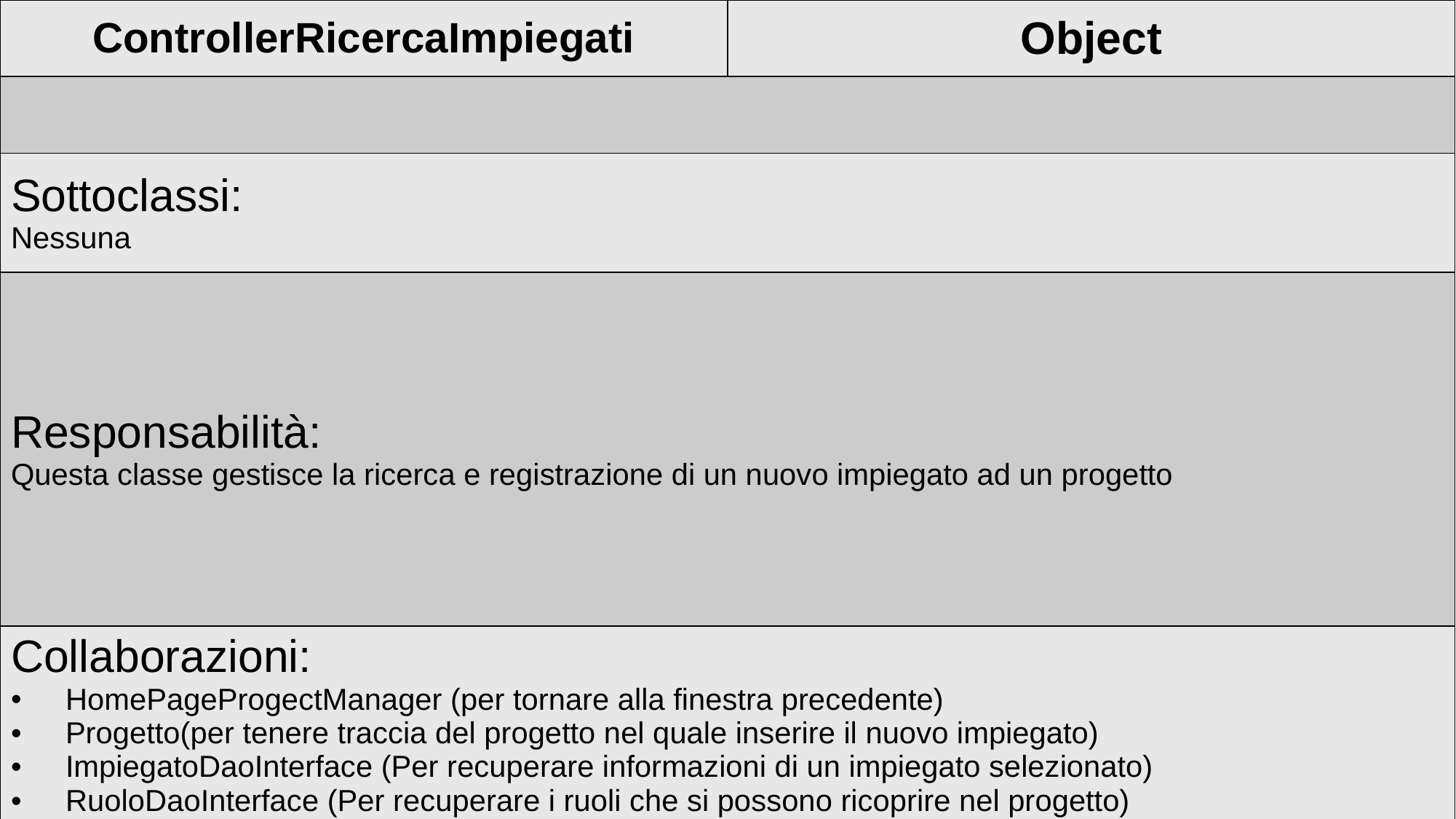

| ControllerRicercaImpiegati | Object |
| --- | --- |
|  |  |
| Sottoclassi: Nessuna |  |
| Responsabilità: Questa classe gestisce la ricerca e registrazione di un nuovo impiegato ad un progetto |  |
| Collaborazioni: HomePageProgectManager (per tornare alla finestra precedente) Progetto(per tenere traccia del progetto nel quale inserire il nuovo impiegato) ImpiegatoDaoInterface (Per recuperare informazioni di un impiegato selezionato) RuoloDaoInterface (Per recuperare i ruoli che si possono ricoprire nel progetto) TitoloDaoInterface (Per recuperare i titoli delle skill, selezionate dal project manager, che deve avere un impiegato) ProgettoDaoInterface (per recuperare l’id del progetto) SkillDaoInterface (per recuperare le skill di un impiegato selezionato) ComuneDaoInterface (per recuperare il comune di nascita di un impiegato selezionato) Impiegato (utilizzato come tipo di un ArrayList che tiene traccia degli impiegati filtrati dall’utente) Ruolo (utilizzato come tipo di un ArrayList che tiene traccia dei ruoli possibili) Titolo (utilizzato come tipo di un ArrayLiat che tiene traccia dei titoli delle skill di un impiegato) FinestraPopup(utilizzata per conferma o segnalare errori) Connection (per ottenere la connessione al database) MetodiComuni |  |